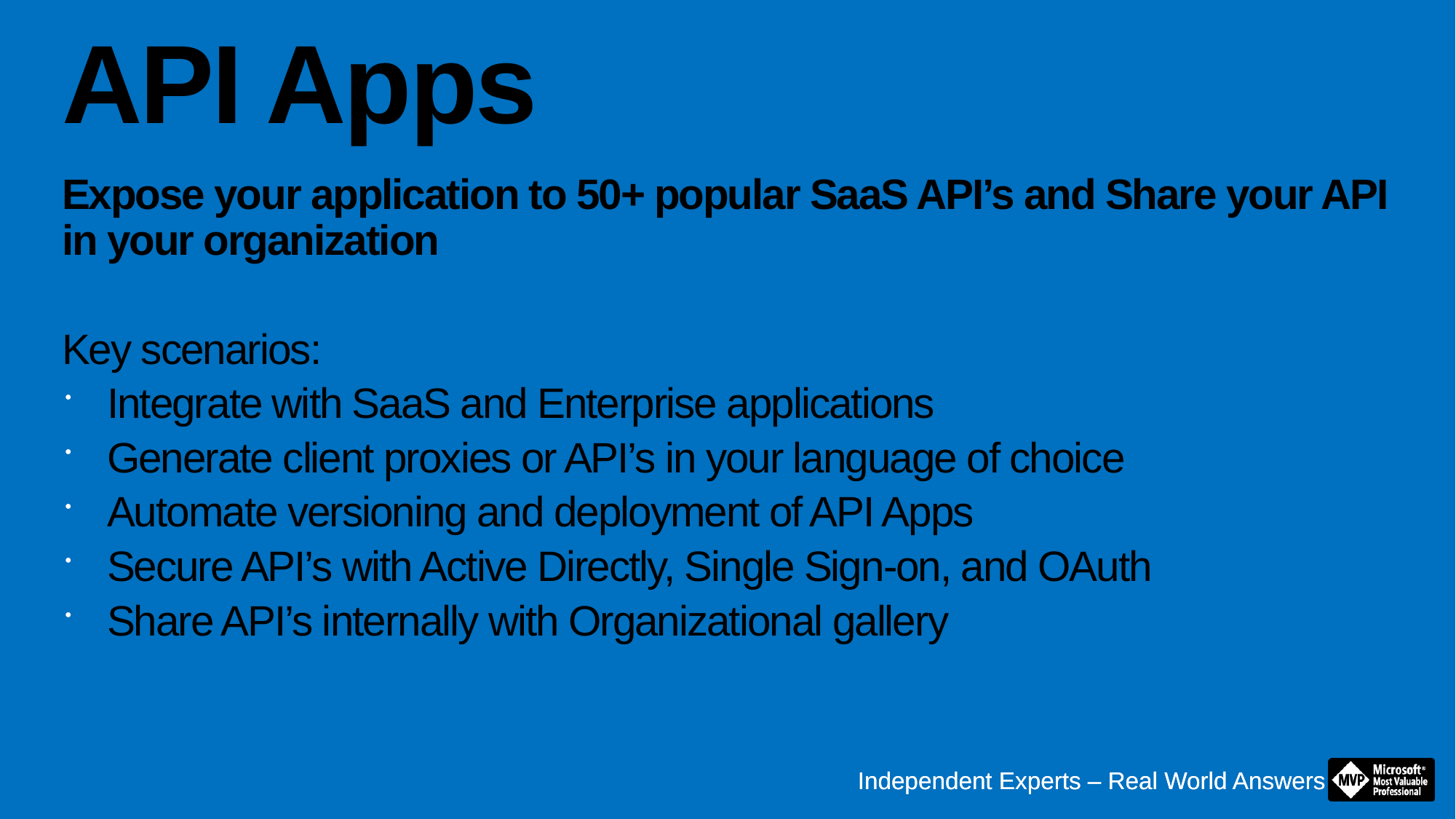

# API Apps
Expose your application to 50+ popular SaaS API’s and Share your API in your organization

Key scenarios:
Integrate with SaaS and Enterprise applications
Generate client proxies or API’s in your language of choice
Automate versioning and deployment of API Apps
Secure API’s with Active Directly, Single Sign-on, and OAuth
Share API’s internally with Organizational gallery